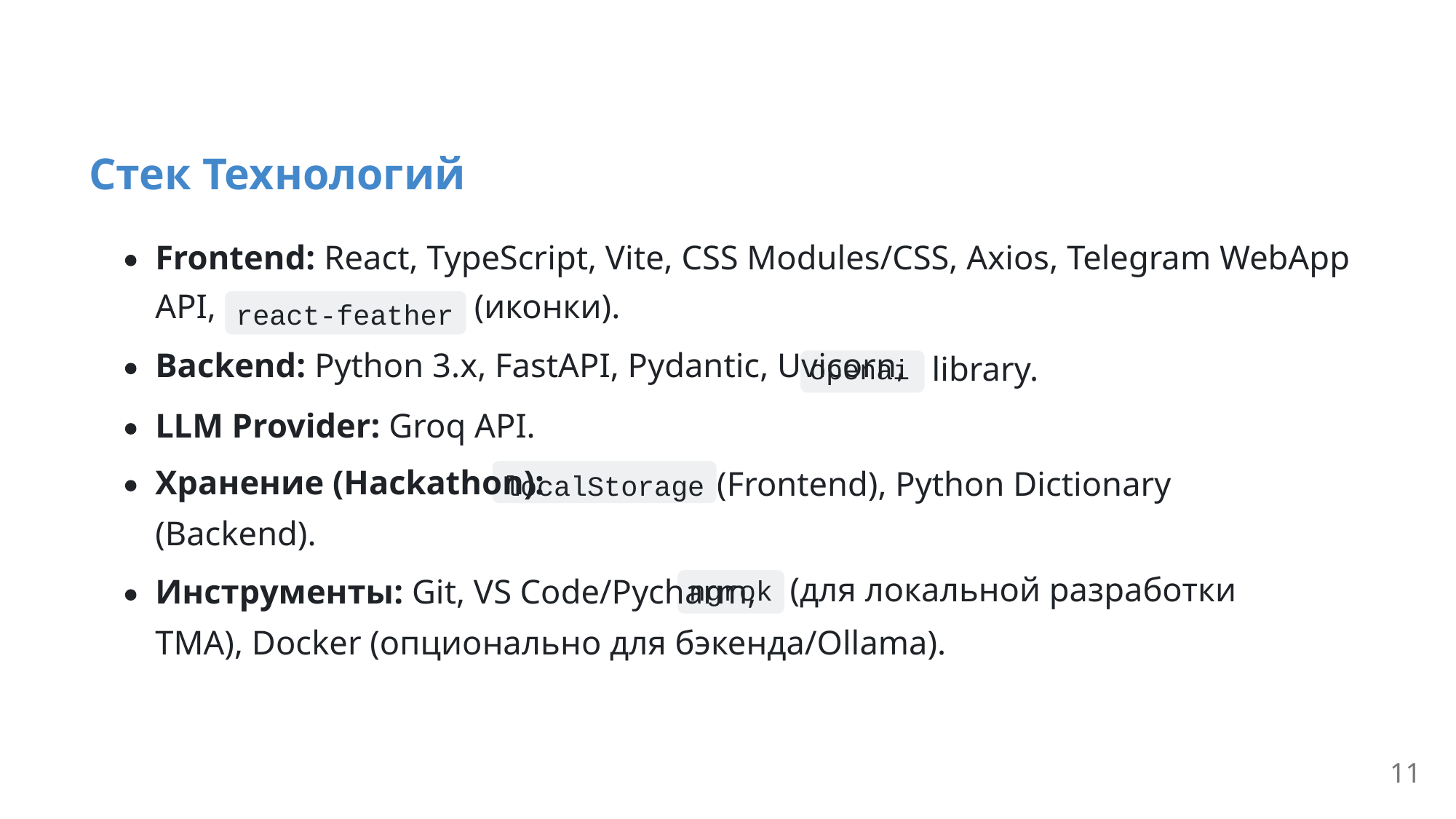

Стек Технологий
Frontend: React, TypeScript, Vite, CSS Modules/CSS, Axios, Telegram WebApp

API,
 (иконки).

react-feather
Backend: Python 3.x, FastAPI, Pydantic, Uvicorn,
 library.

openai

LLM Provider: Groq API.

Хранение (Hackathon):
 (Frontend), Python Dictionary
localStorage

(Backend).
 (для локальной разработки

Инструменты: Git, VS Code/Pycharm,
ngrok

TMA), Docker (опционально для бэкенда/Ollama).
11